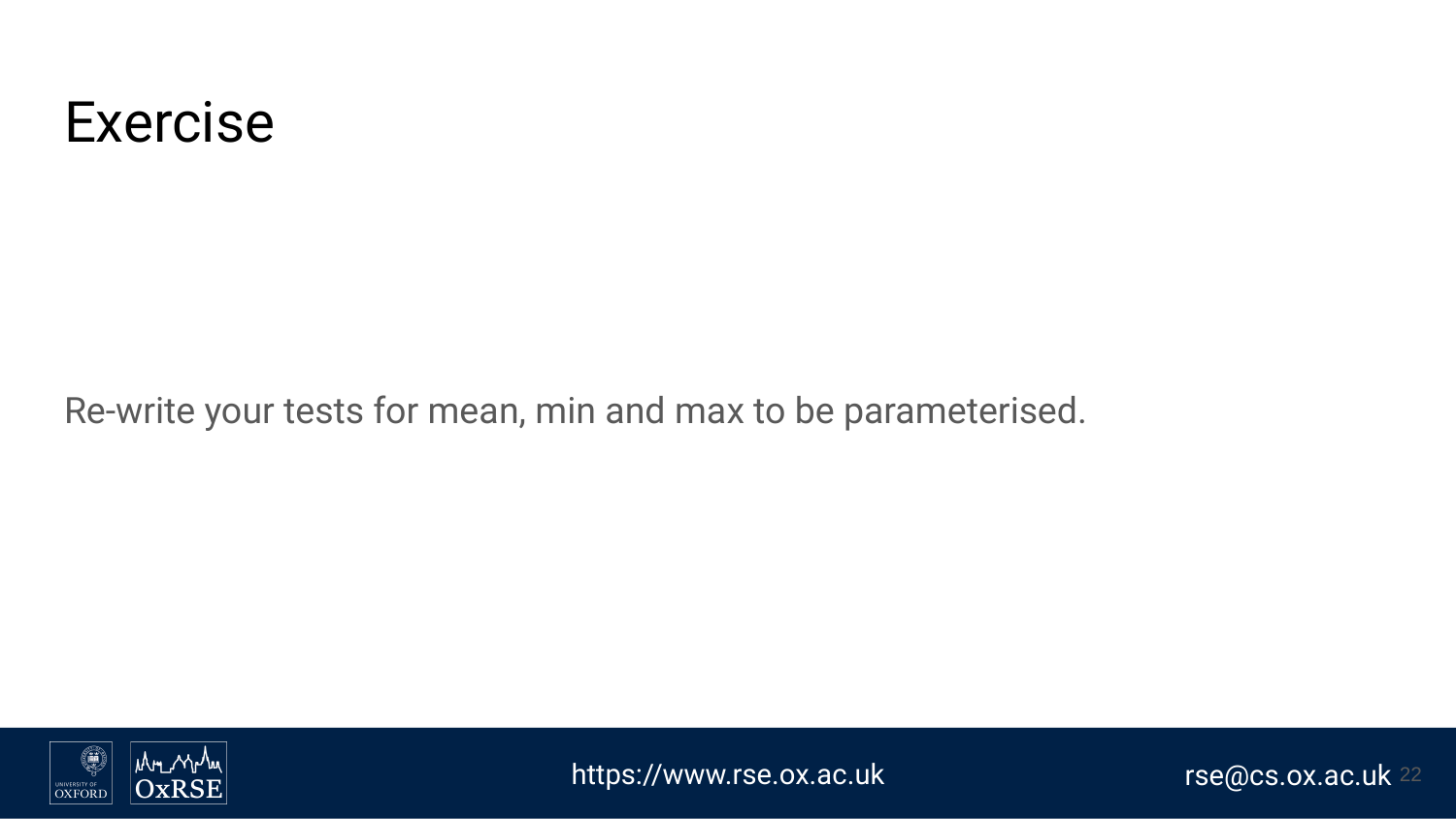

# Exercise
Re-write your tests for mean, min and max to be parameterised.
22